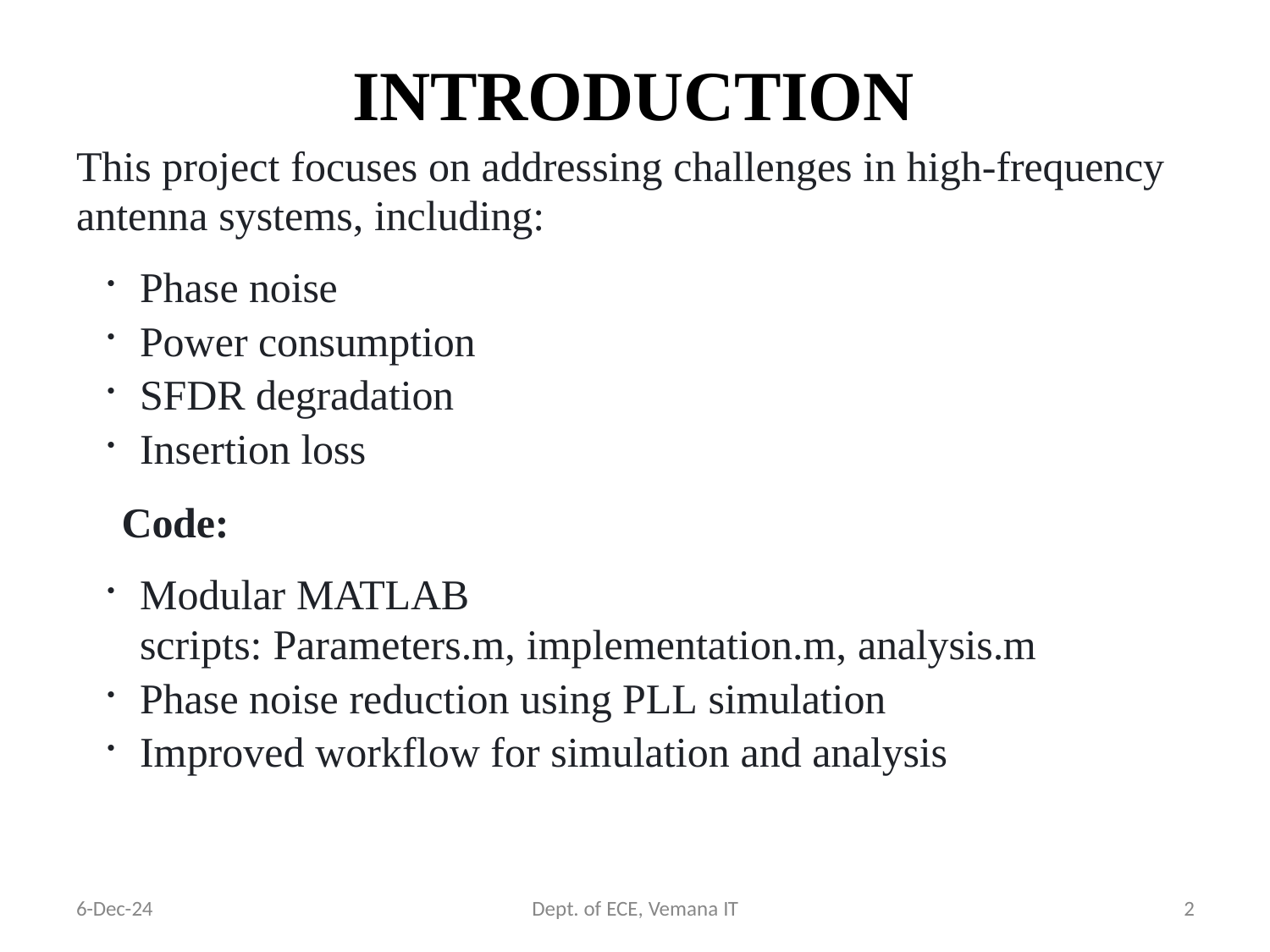

# INTRODUCTION
This project focuses on addressing challenges in high-frequency antenna systems, including:
Phase noise
Power consumption
SFDR degradation
Insertion loss
Code:
Modular MATLAB
scripts: Parameters.m, implementation.m, analysis.m
Phase noise reduction using PLL simulation
Improved workflow for simulation and analysis
6-Dec-24
Dept. of ECE, Vemana IT
2